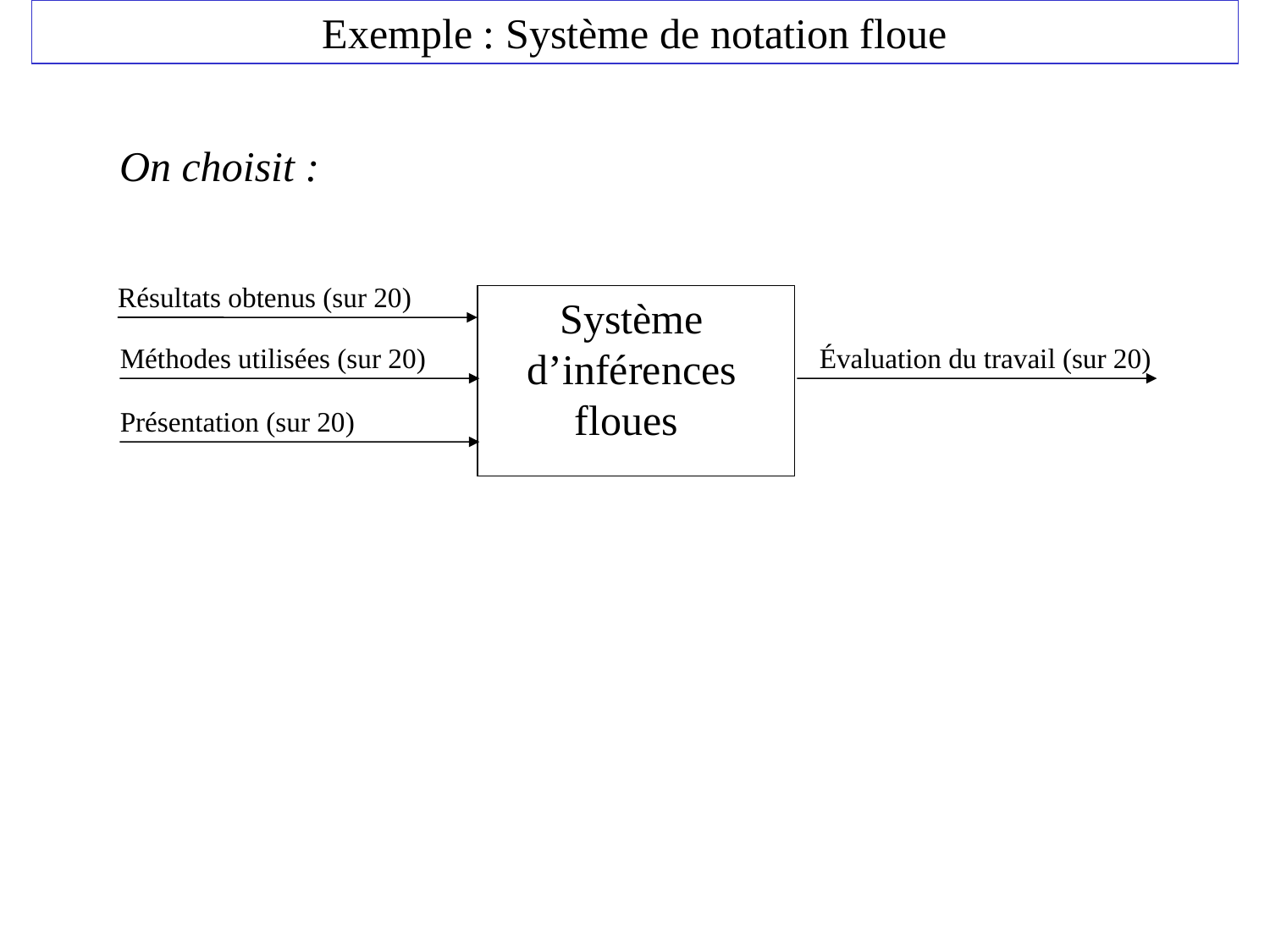

# Exemple : Système de notation floue
On choisit :
Résultats obtenus (sur 20)

Système d’inférences floues

Méthodes utilisées (sur 20)
Évaluation du travail (sur 20)

Présentation (sur 20)